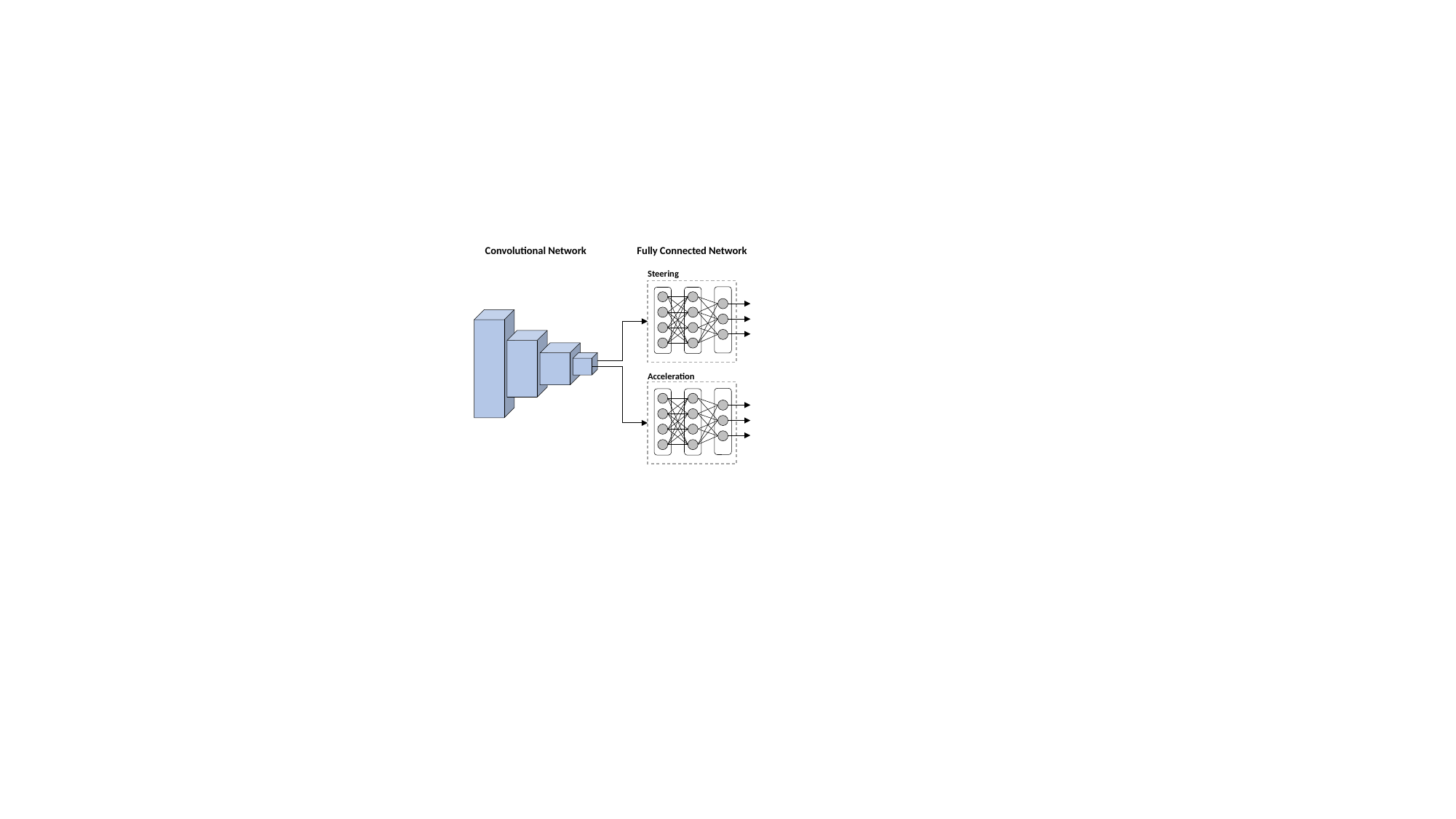

Fully Connected Network
Convolutional Network
Steering

Acceleration